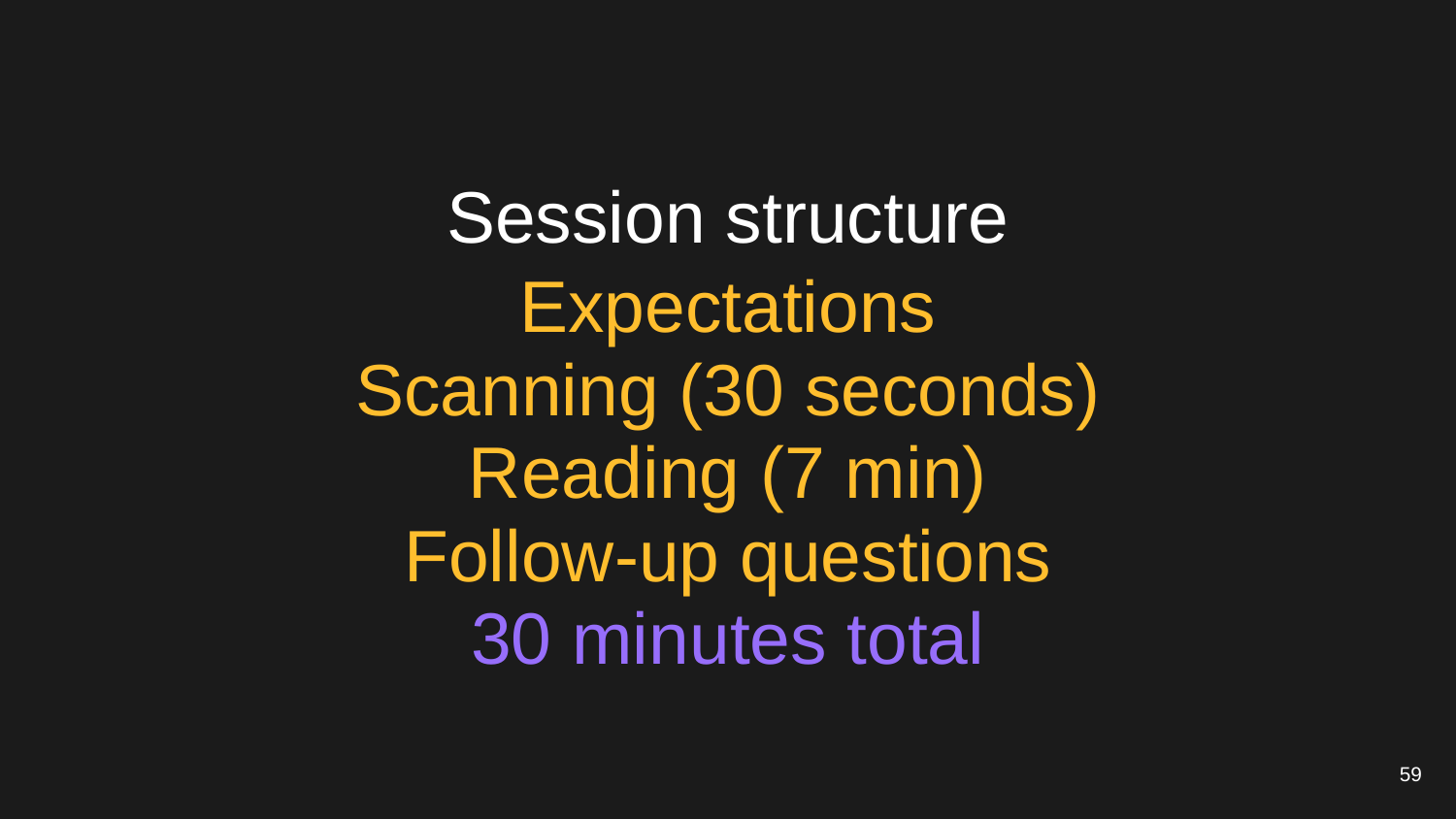

# Session structure
Expectations
Scanning (30 seconds)
Reading (7 min)
Follow-up questions
30 minutes total
59